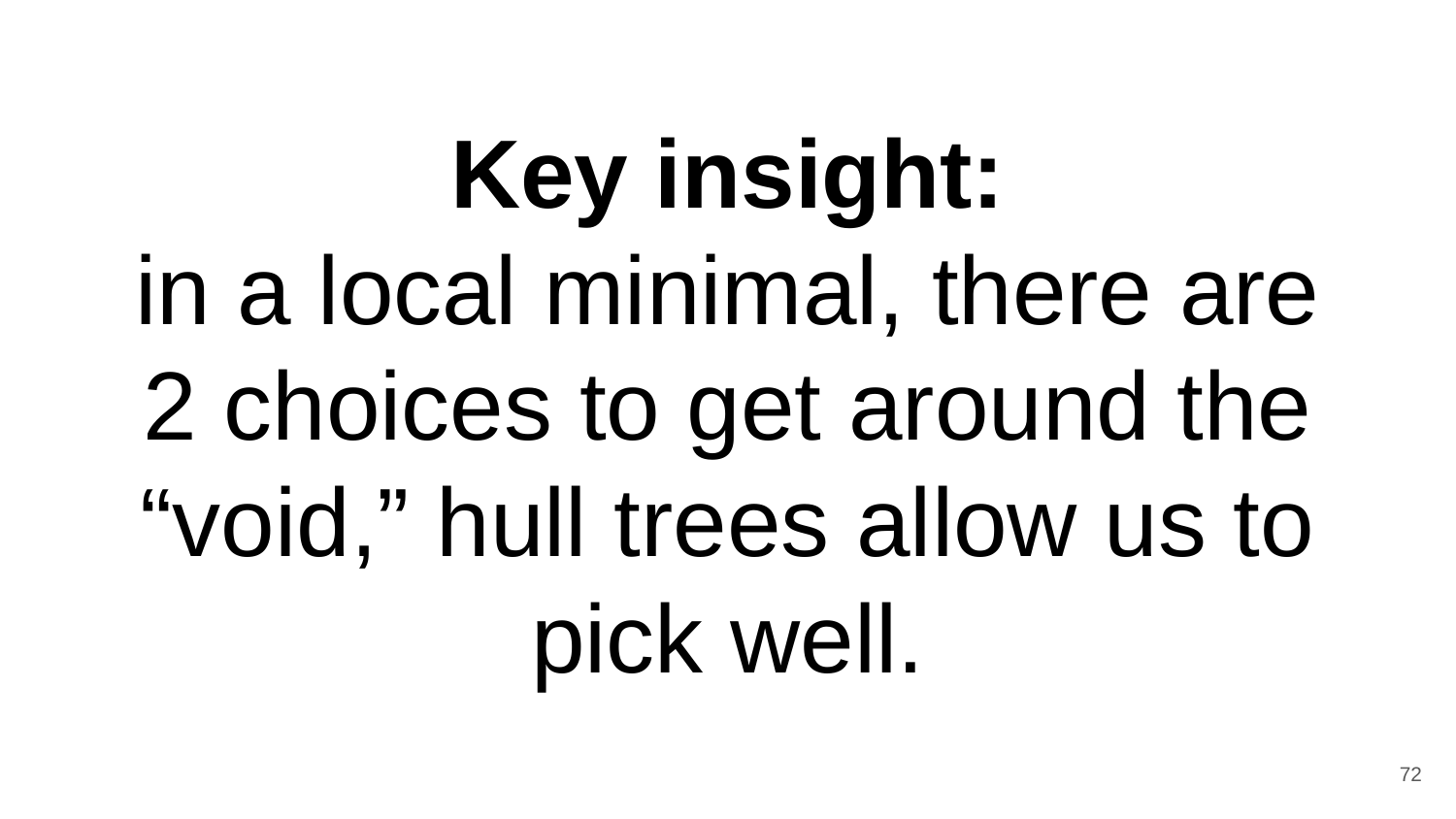

# Key insight: in a local minimal, there are 2 choices to get around the “void,” hull trees allow us to pick well.
72